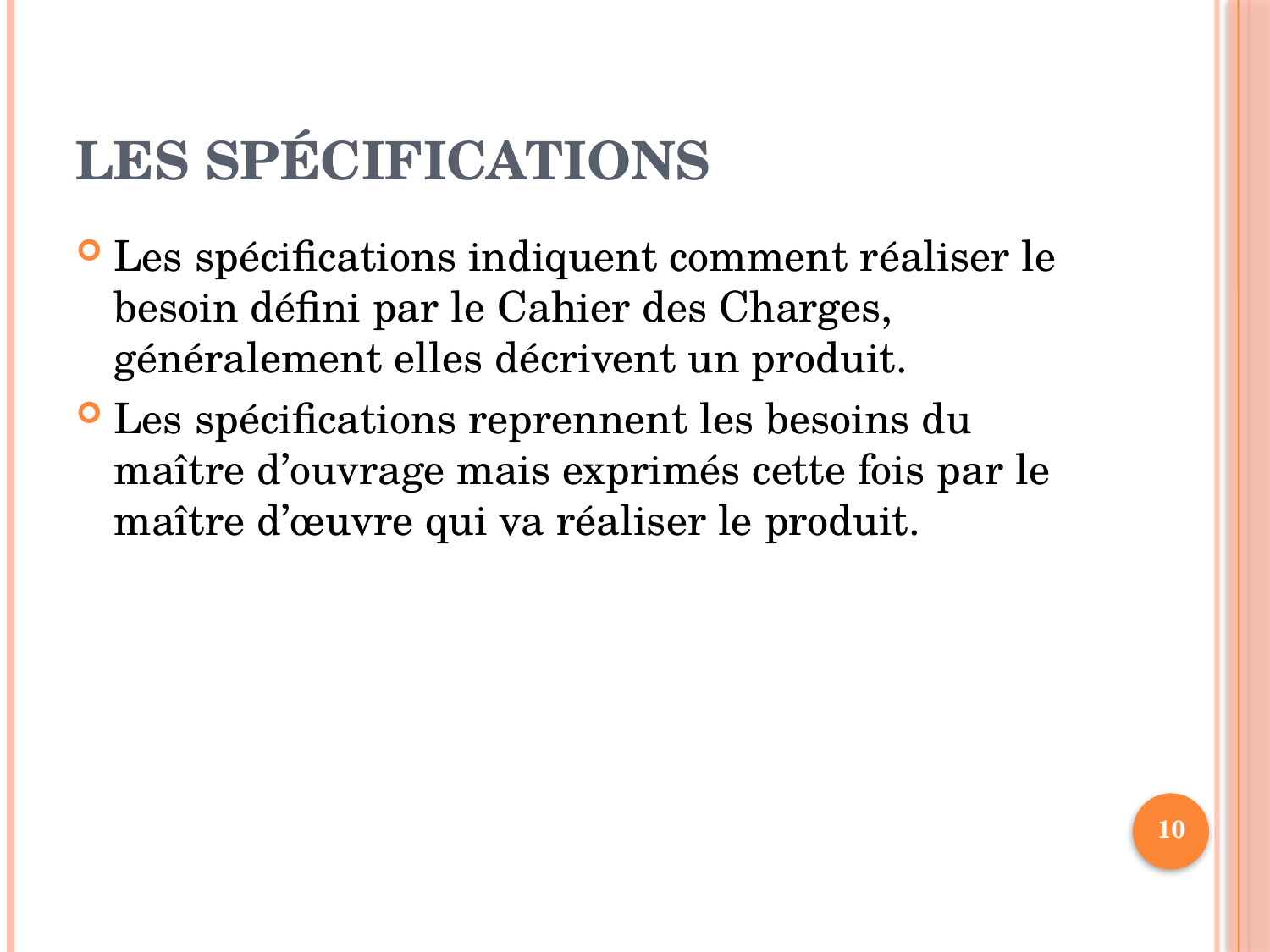

# Les Spécifications
Les spécifications indiquent comment réaliser le besoin défini par le Cahier des Charges, généralement elles décrivent un produit.
Les spécifications reprennent les besoins du maître d’ouvrage mais exprimés cette fois par le maître d’œuvre qui va réaliser le produit.
10